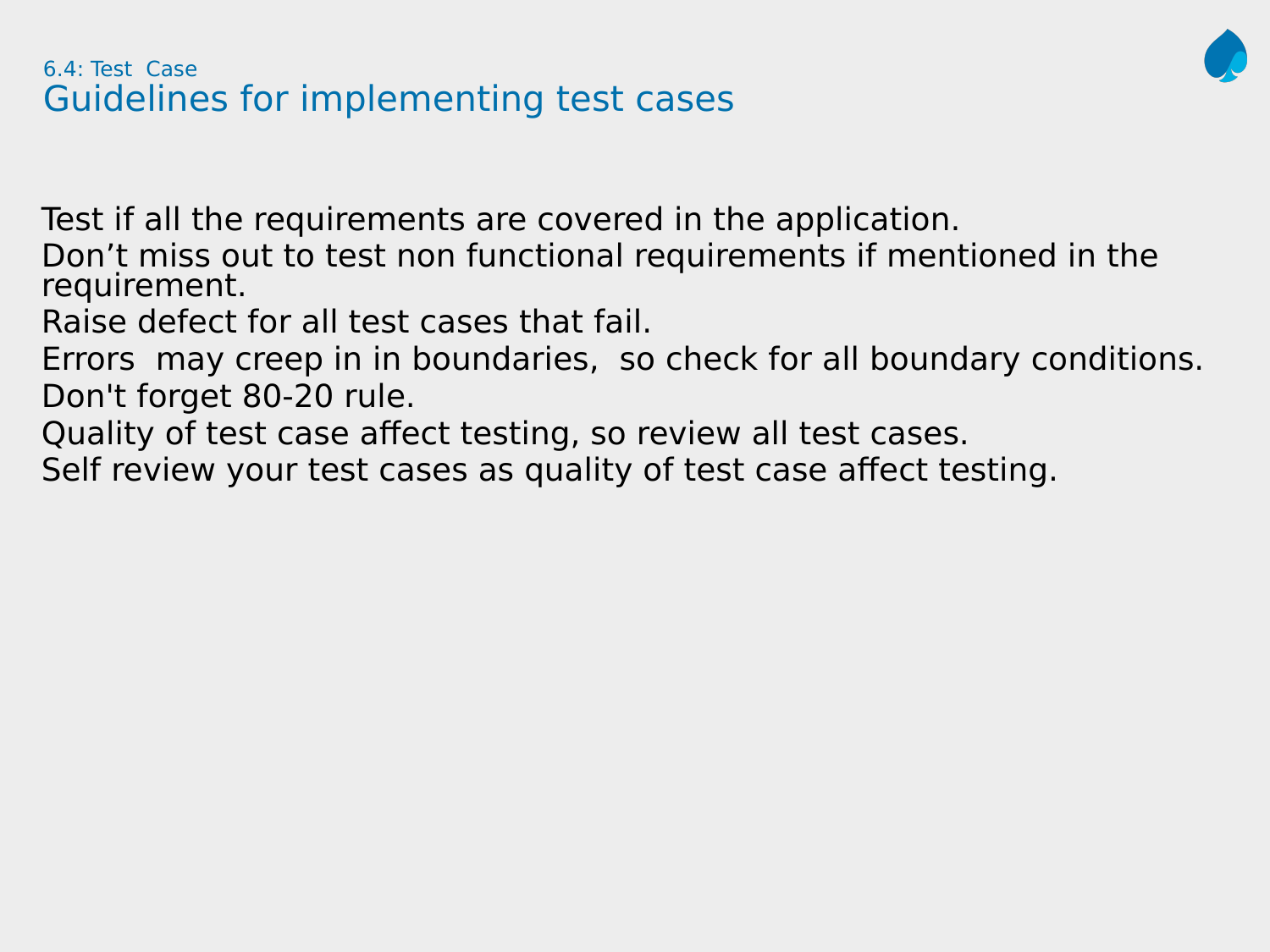

# 6.4: Test  Case Guidelines for implementing test cases
Test if all the requirements are covered in the application.
Don’t miss out to test non functional requirements if mentioned in the requirement.
Raise defect for all test cases that fail.
Errors  may creep in in boundaries,  so check for all boundary conditions.
Don't forget 80-20 rule.
Quality of test case affect testing, so review all test cases.
Self review your test cases as quality of test case affect testing.